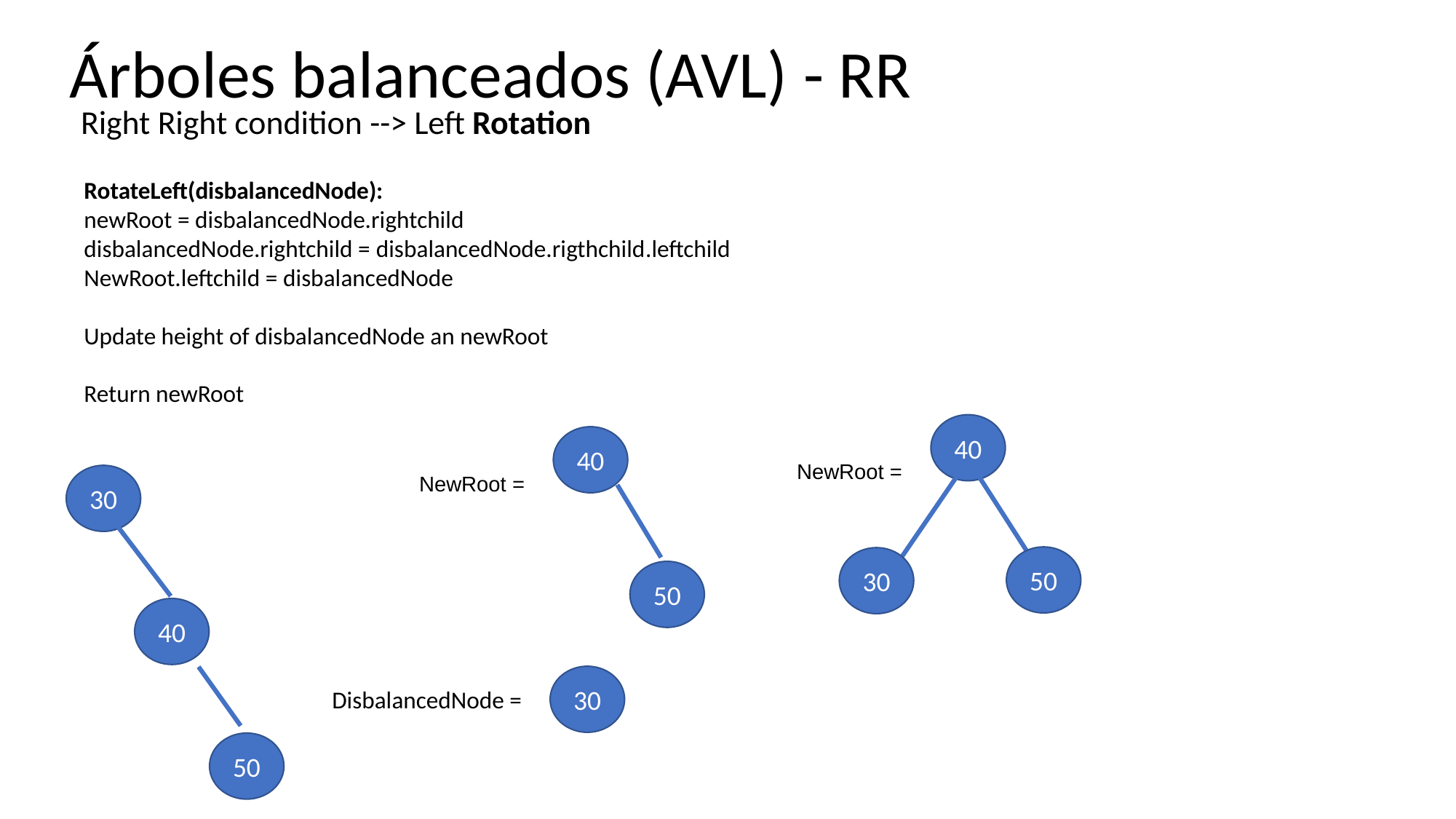

# Árboles balanceados (AVL) - RR
Right Right condition --> Left Rotation

RotateLeft(disbalancedNode):
newRoot = disbalancedNode.rightchild
disbalancedNode.rightchild = disbalancedNode.rigthchild.leftchild
NewRoot.leftchild = disbalancedNode

Update height of disbalancedNode an newRoot

Return newRoot

40
40
NewRoot =
NewRoot =
30
50
30
50
40
30
DisbalancedNode =
50